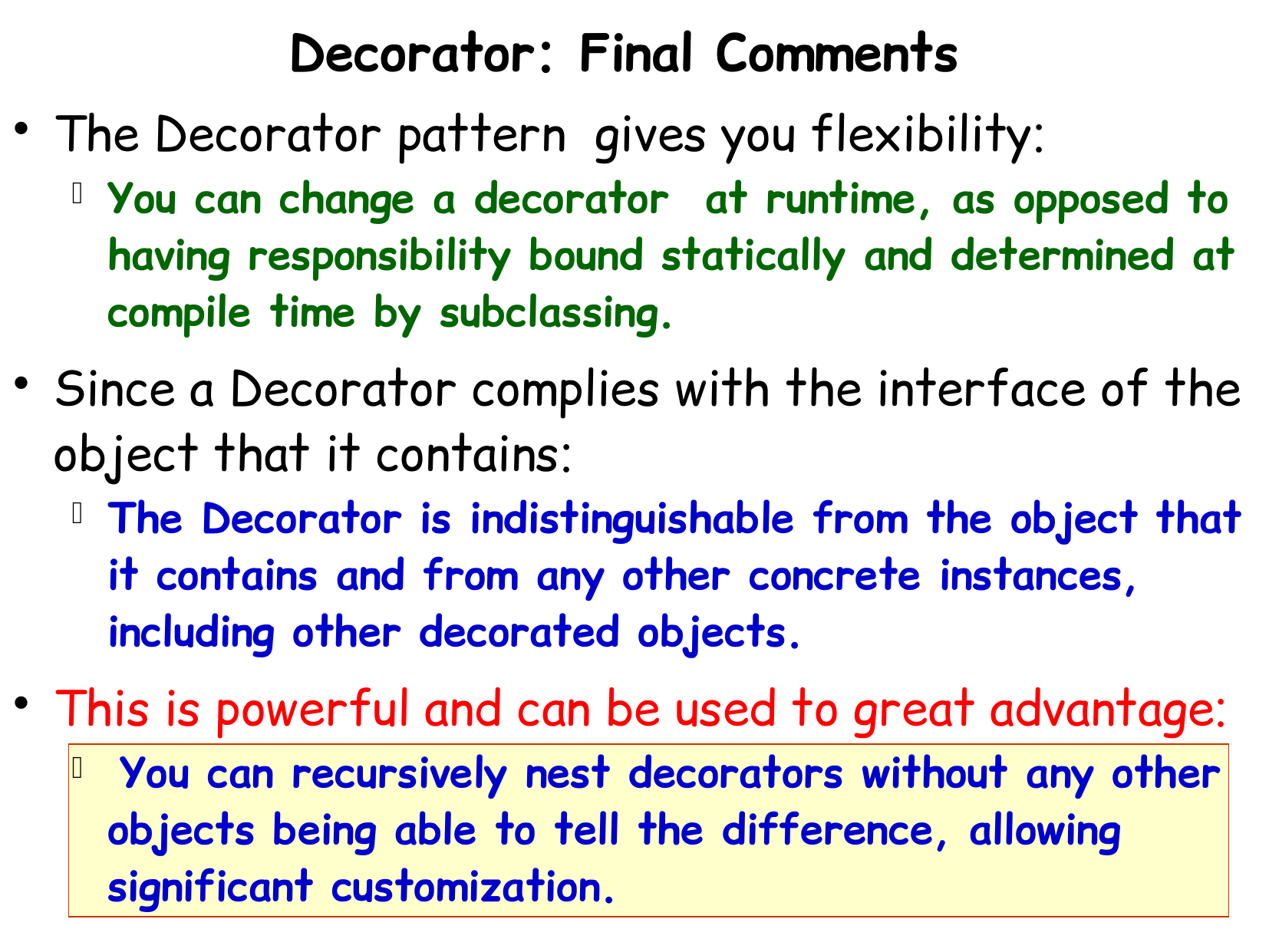

# Decorator: Final Comments
The Decorator pattern  gives you flexibility:
You can change a decorator  at runtime, as opposed to having responsibility bound statically and determined at compile time by subclassing.
Since a Decorator complies with the interface of the object that it contains:
The Decorator is indistinguishable from the object that it contains and from any other concrete instances, including other decorated objects.
This is powerful and can be used to great advantage:
 You can recursively nest decorators without any other objects being able to tell the difference, allowing  significant customization.